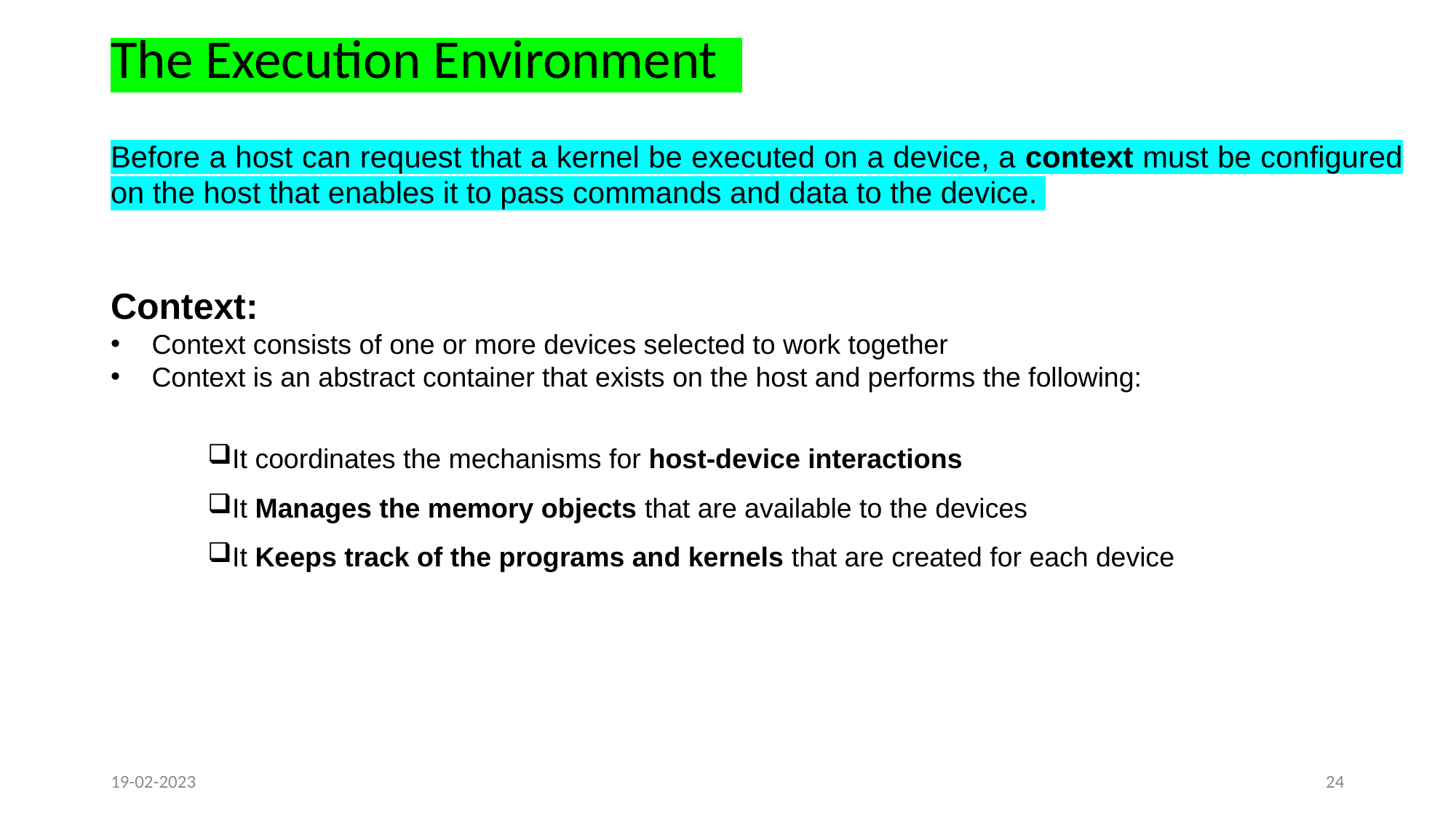

The Execution Environment
Before a host can request that a kernel be executed on a device, a context must be configured on the host that enables it to pass commands and data to the device.

Context:
Context consists of one or more devices selected to work together
Context is an abstract container that exists on the host and performs the following:

It coordinates the mechanisms for host-device interactions
It Manages the memory objects that are available to the devices
It Keeps track of the programs and kernels that are created for each device

19-02-2023
24